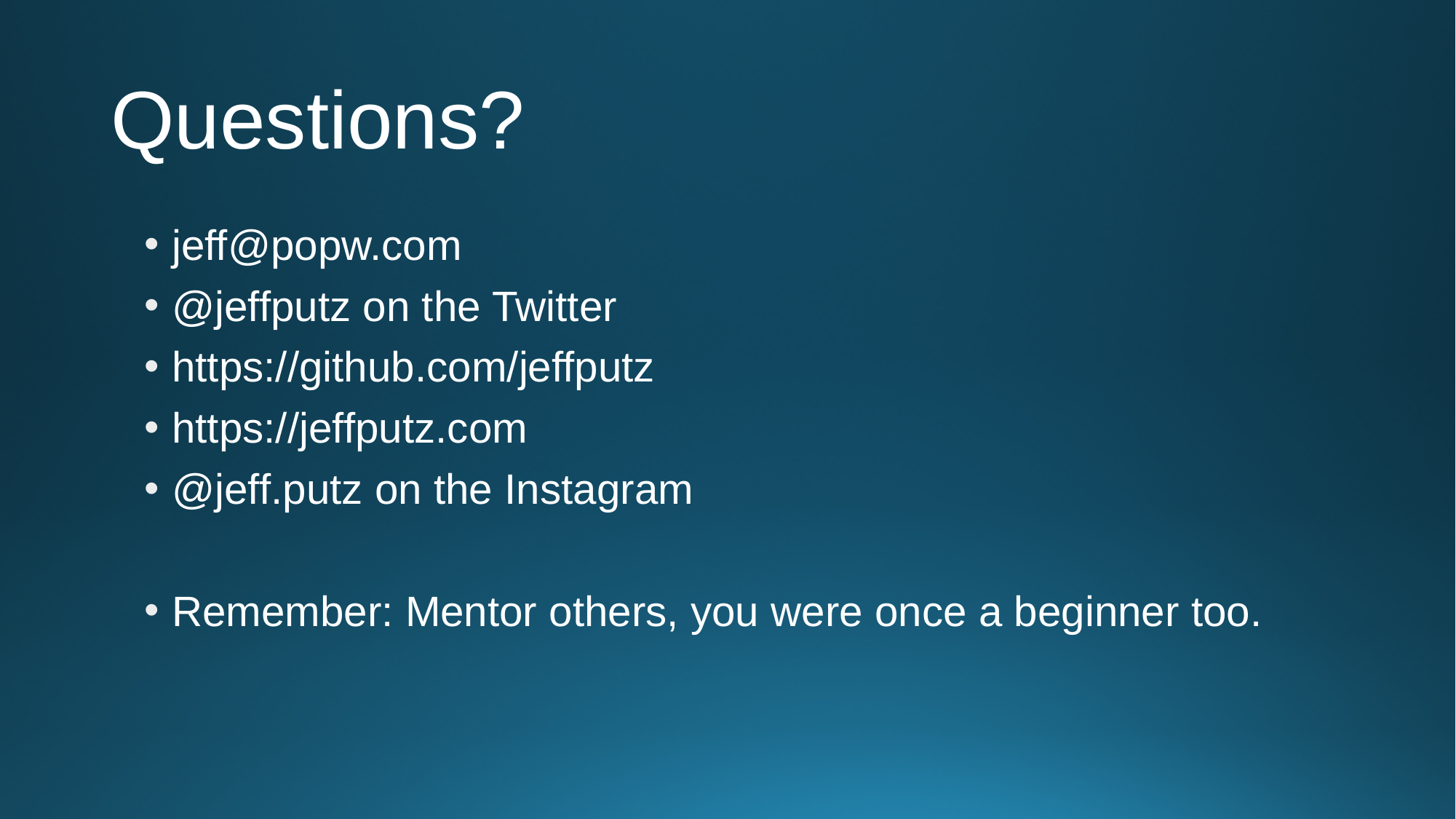

# Questions?
jeff@popw.com
@jeffputz on the Twitter
https://github.com/jeffputz
https://jeffputz.com
@jeff.putz on the Instagram

Remember: Mentor others, you were once a beginner too.